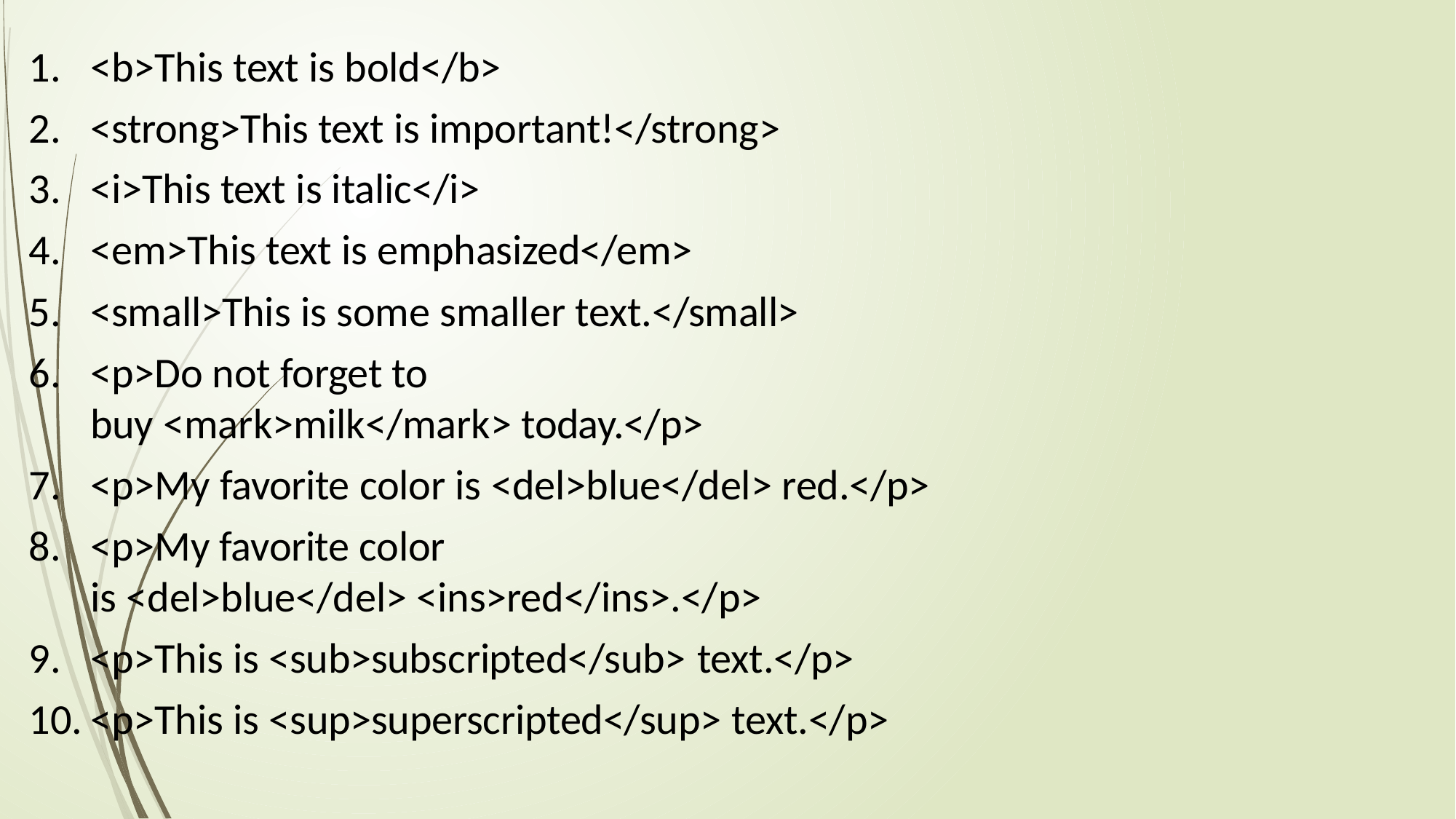

<b>This text is bold</b>
<strong>This text is important!</strong>
<i>This text is italic</i>
<em>This text is emphasized</em>
<small>This is some smaller text.</small>
<p>Do not forget to
buy <mark>milk</mark> today.</p>
<p>My favorite color is <del>blue</del> red.</p>
<p>My favorite color
is <del>blue</del> <ins>red</ins>.</p>
<p>This is <sub>subscripted</sub> text.</p>
<p>This is <sup>superscripted</sup> text.</p>